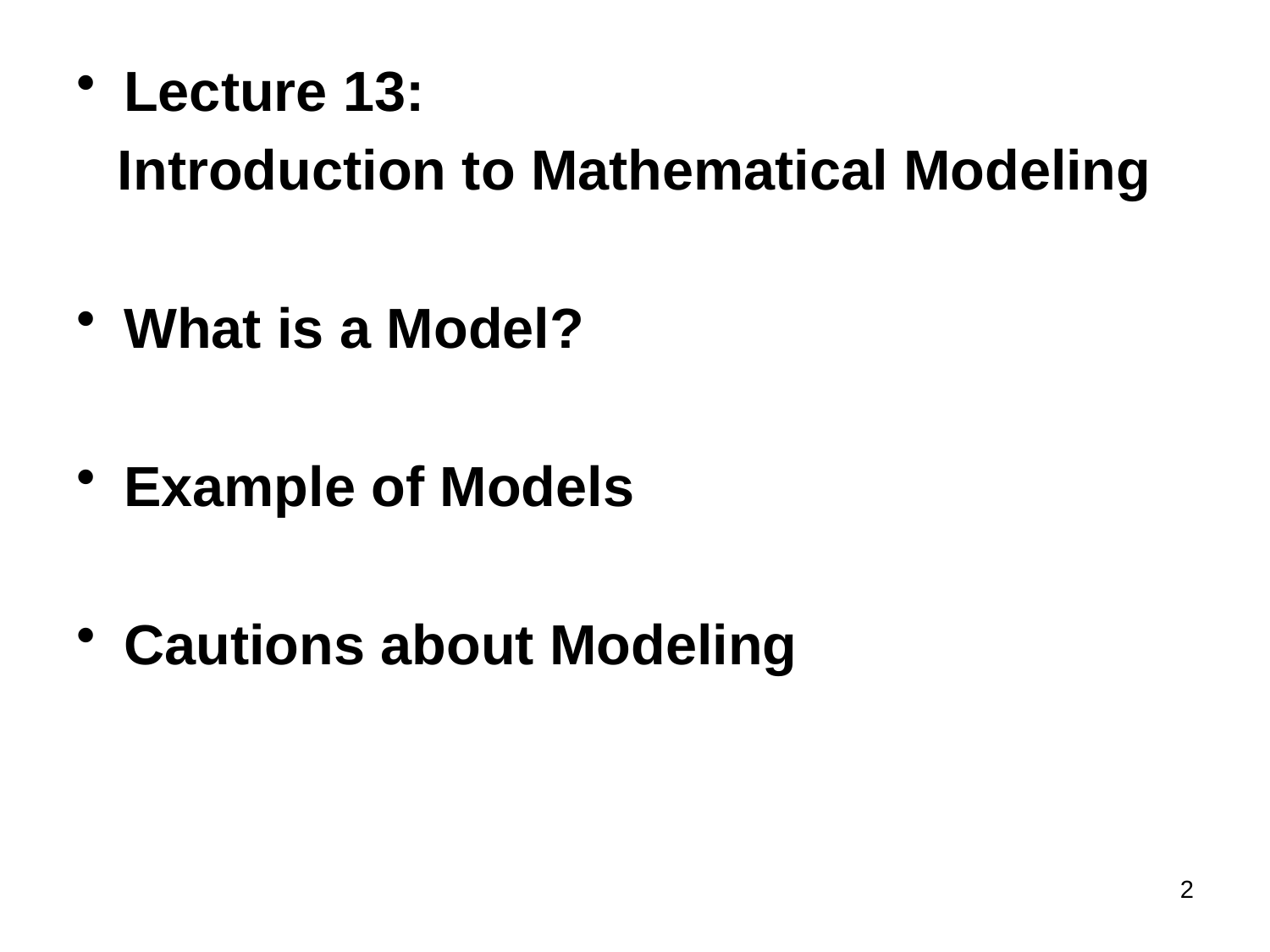

Lecture 13:
Introduction to Mathematical Modeling

What is a Model?

Example of Models

Cautions about Modeling
2
#